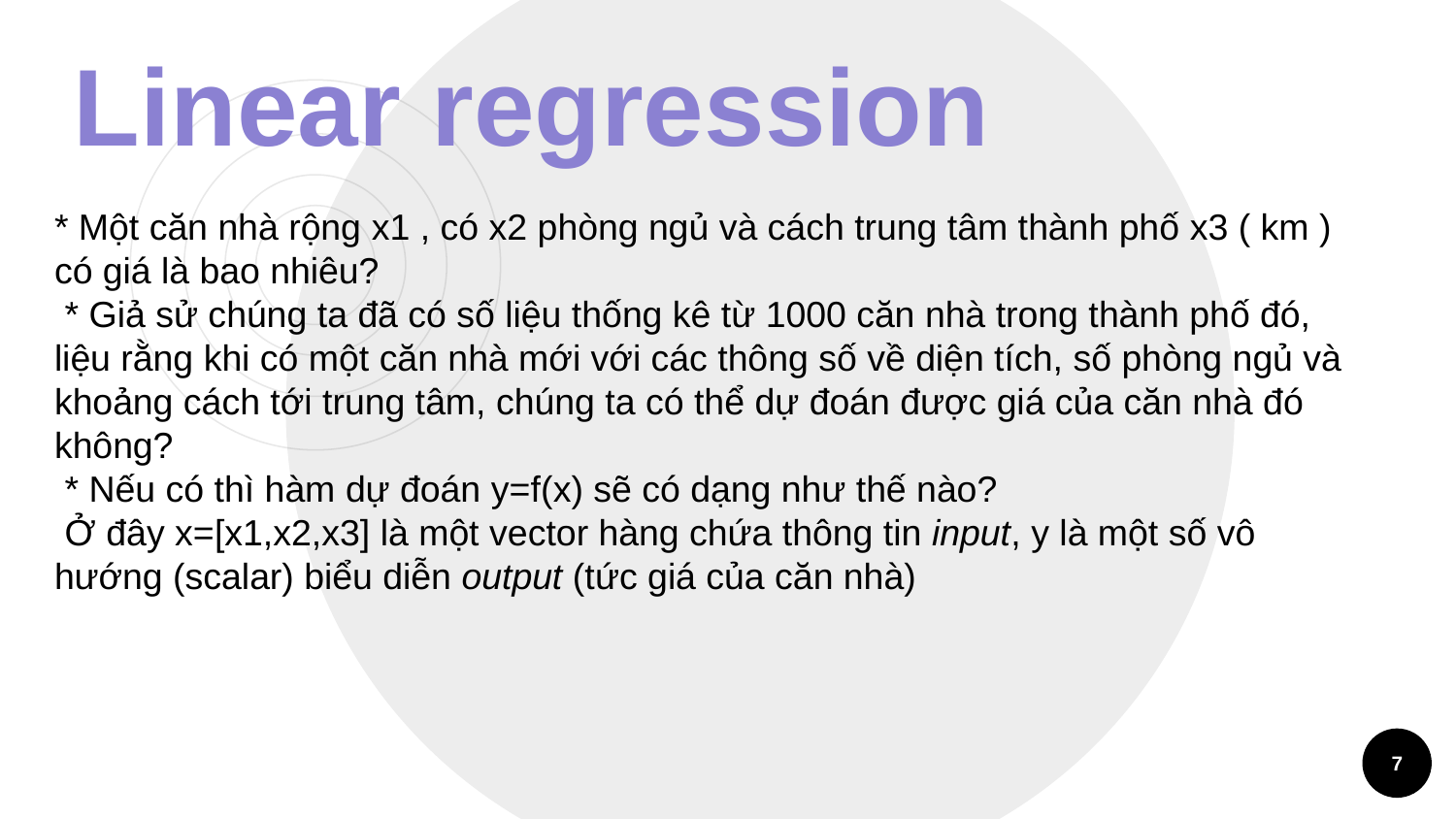

Linear regression
* Một căn nhà rộng x1 , có x2 phòng ngủ và cách trung tâm thành phố x3 ( km ) có giá là bao nhiêu?
 * Giả sử chúng ta đã có số liệu thống kê từ 1000 căn nhà trong thành phố đó, liệu rằng khi có một căn nhà mới với các thông số về diện tích, số phòng ngủ và khoảng cách tới trung tâm, chúng ta có thể dự đoán được giá của căn nhà đó không?
 * Nếu có thì hàm dự đoán y=f(x) sẽ có dạng như thế nào?
 Ở đây x=[x1,x2,x3] là một vector hàng chứa thông tin input, y là một số vô hướng (scalar) biểu diễn output (tức giá của căn nhà)
7